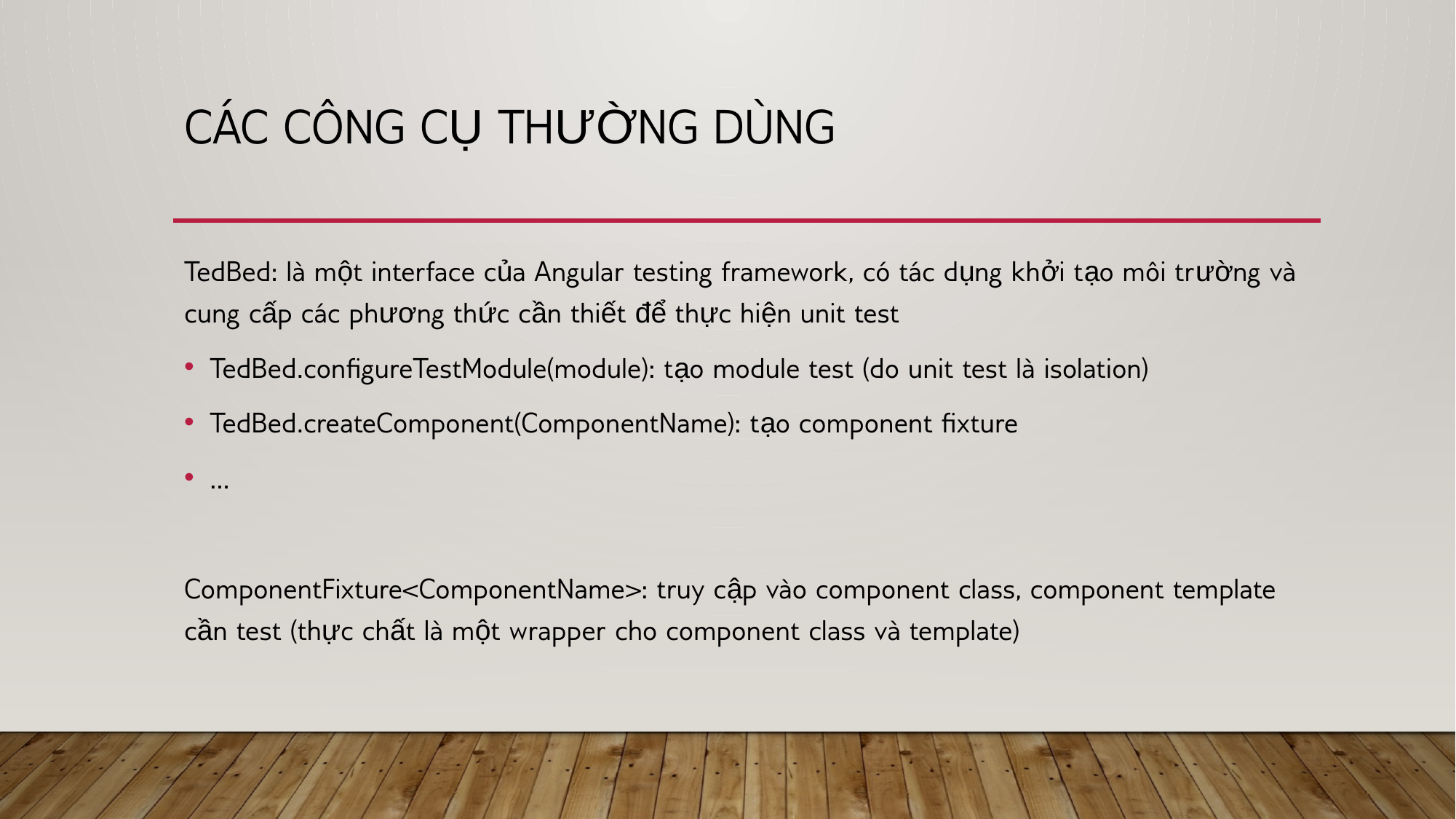

# Các công cụ thường dùng
TedBed: là một interface của Angular testing framework, có tác dụng khởi tạo môi trường và cung cấp các phương thức cần thiết để thực hiện unit test
TedBed.configureTestModule(module): tạo module test (do unit test là isolation)
TedBed.createComponent(ComponentName): tạo component fixture
…

ComponentFixture<ComponentName>: truy cập vào component class, component template cần test (thực chất là một wrapper cho component class và template)